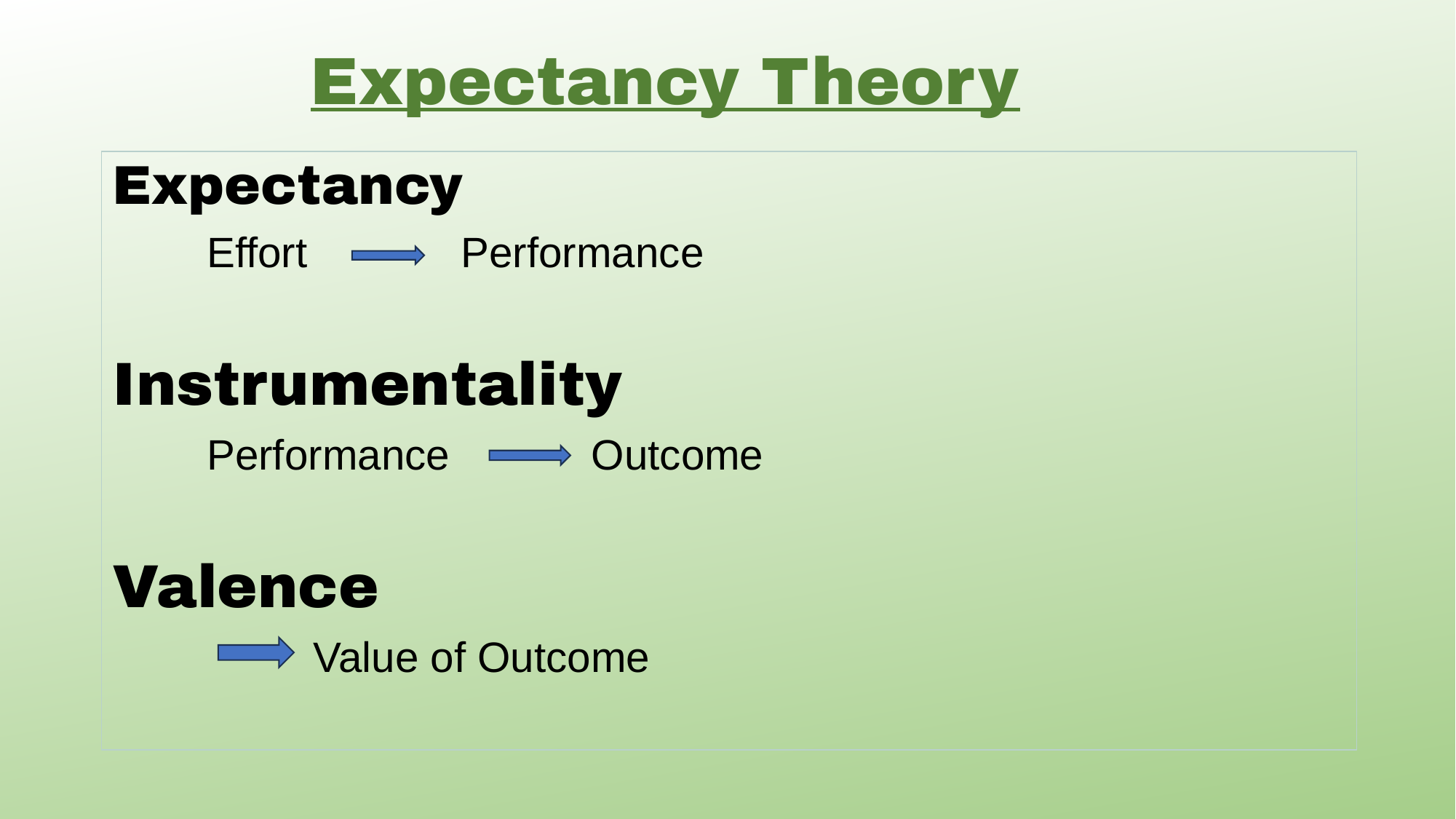

# Expectancy Theory
Expectancy
        Effort             Performance

Instrumentality
        Performance            Outcome

Valence
                 Value of Outcome